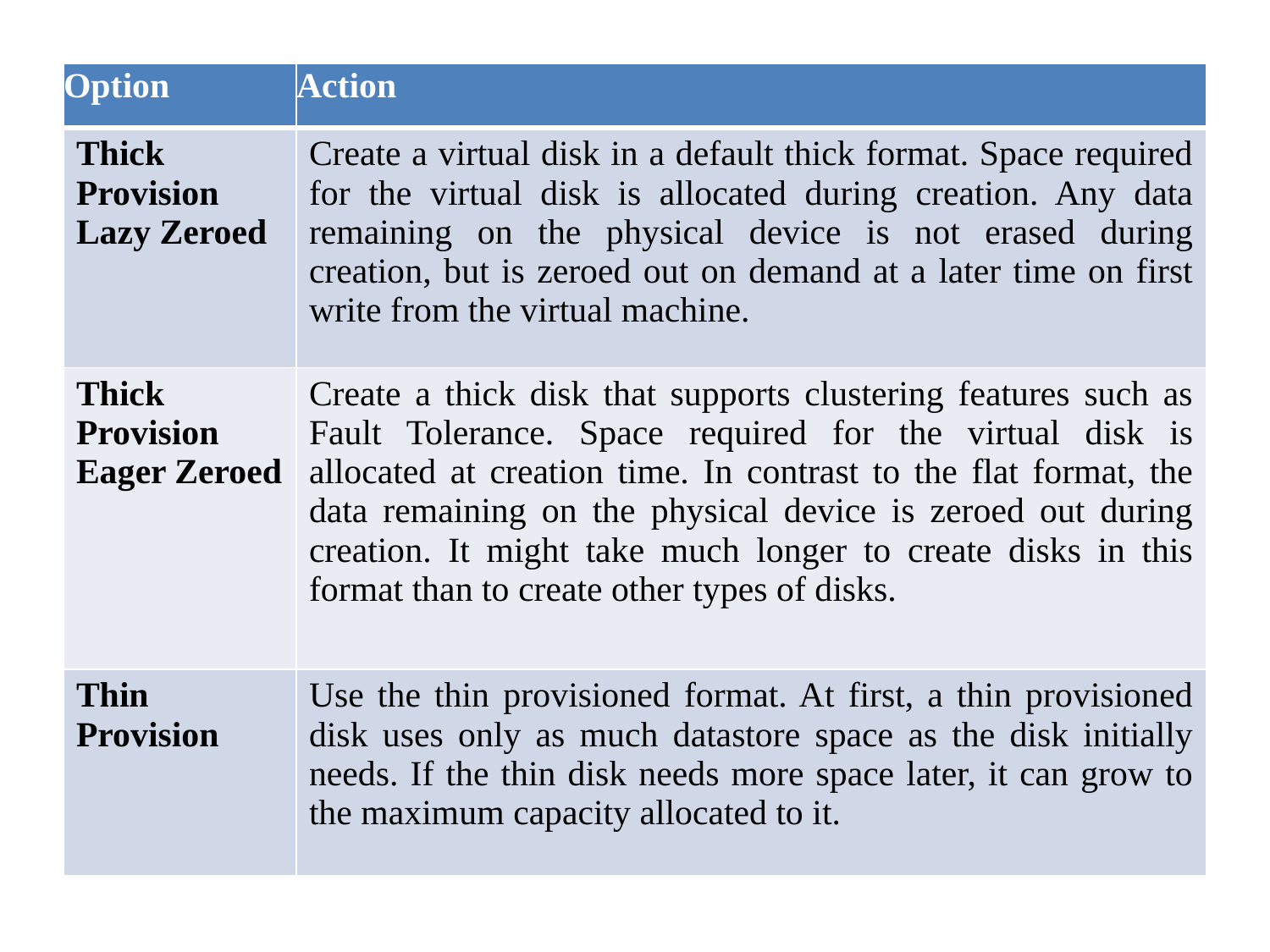

| Option | Action |
| --- | --- |
| Thick Provision Lazy Zeroed | Create a virtual disk in a default thick format. Space required for the virtual disk is allocated during creation. Any data remaining on the physical device is not erased during creation, but is zeroed out on demand at a later time on first write from the virtual machine. |
| Thick Provision Eager Zeroed | Create a thick disk that supports clustering features such as Fault Tolerance. Space required for the virtual disk is allocated at creation time. In contrast to the flat format, the data remaining on the physical device is zeroed out during creation. It might take much longer to create disks in this format than to create other types of disks. |
| Thin Provision | Use the thin provisioned format. At first, a thin provisioned disk uses only as much datastore space as the disk initially needs. If the thin disk needs more space later, it can grow to the maximum capacity allocated to it. |